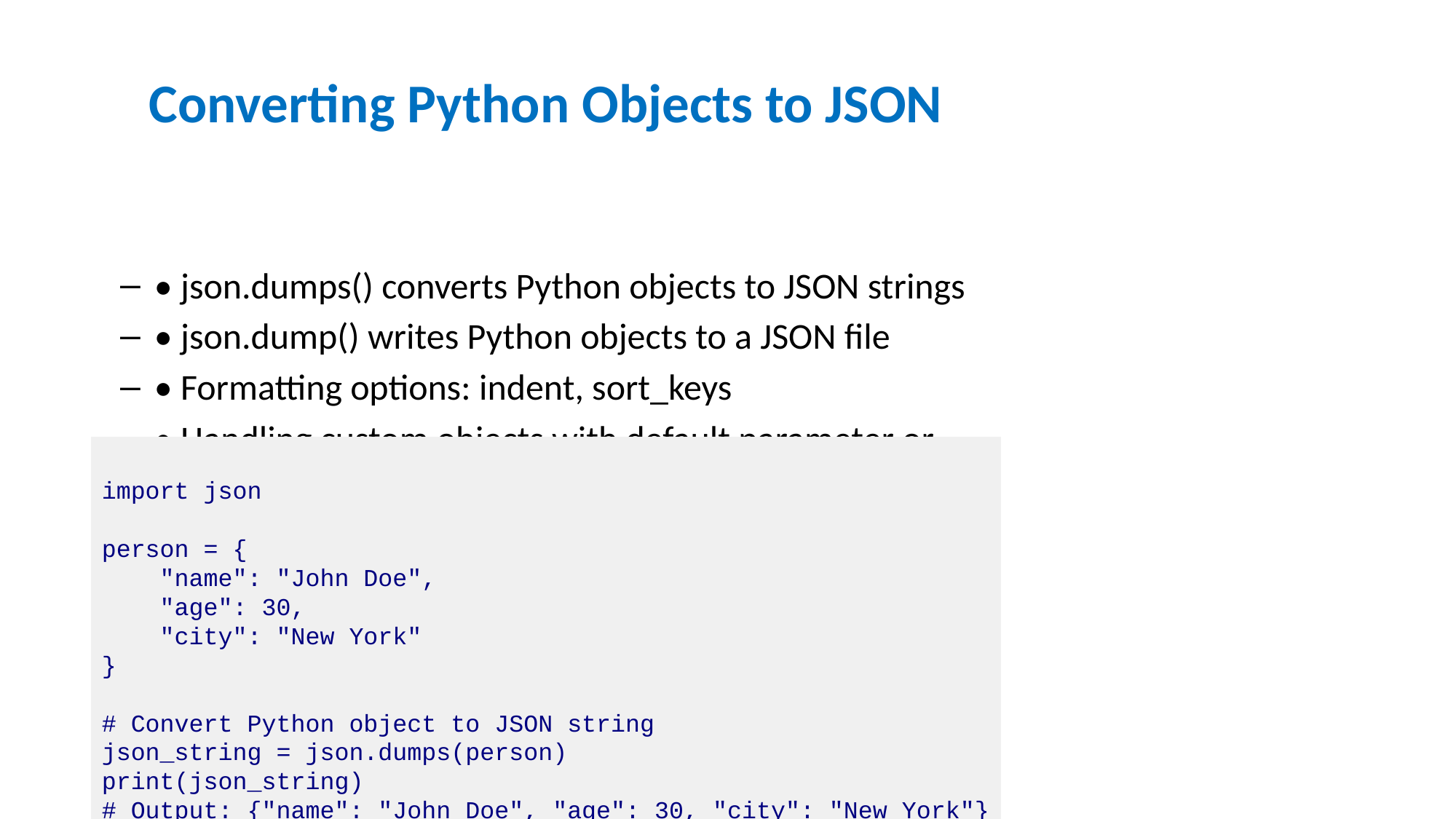

# Converting Python Objects to JSON

• json.dumps() converts Python objects to JSON strings
• json.dump() writes Python objects to a JSON file
• Formatting options: indent, sort_keys
• Handling custom objects with default parameter or JSONEncoder

import json
person = {
    "name": "John Doe",
    "age": 30,
    "city": "New York"
}
# Convert Python object to JSON string
json_string = json.dumps(person)
print(json_string)
# Output: {"name": "John Doe", "age": 30, "city": "New York"}
# Pretty print with indentation
json_formatted = json.dumps(person, indent=4)
print(json_formatted)
# Writing JSON to a file
with open("person.json", "w") as file:
    json.dump(person, file, indent=4)